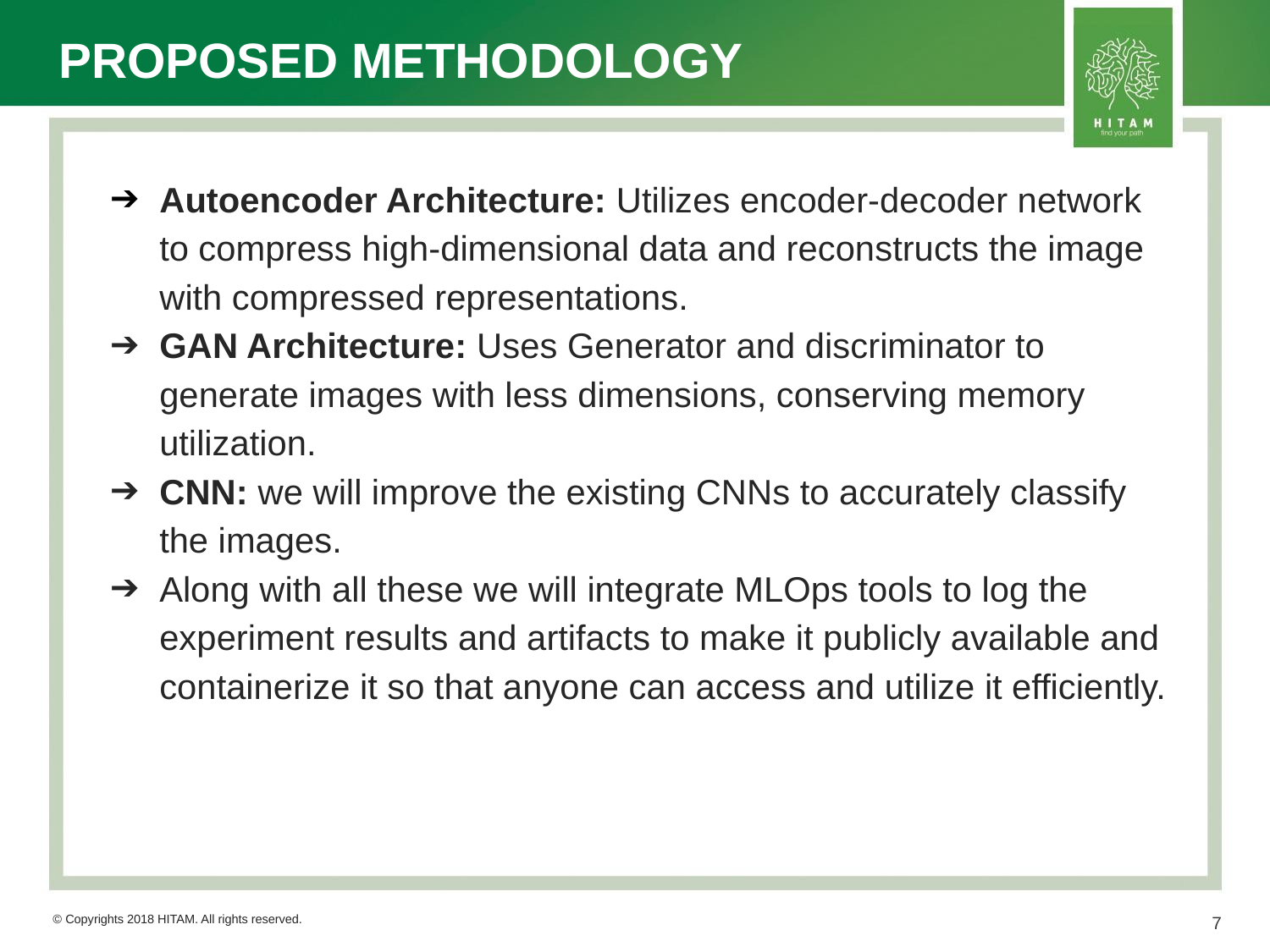

# PROPOSED METHODOLOGY
Autoencoder Architecture: Utilizes encoder-decoder network to compress high-dimensional data and reconstructs the image with compressed representations.
GAN Architecture: Uses Generator and discriminator to generate images with less dimensions, conserving memory utilization.
CNN: we will improve the existing CNNs to accurately classify the images.
Along with all these we will integrate MLOps tools to log the experiment results and artifacts to make it publicly available and containerize it so that anyone can access and utilize it efficiently.